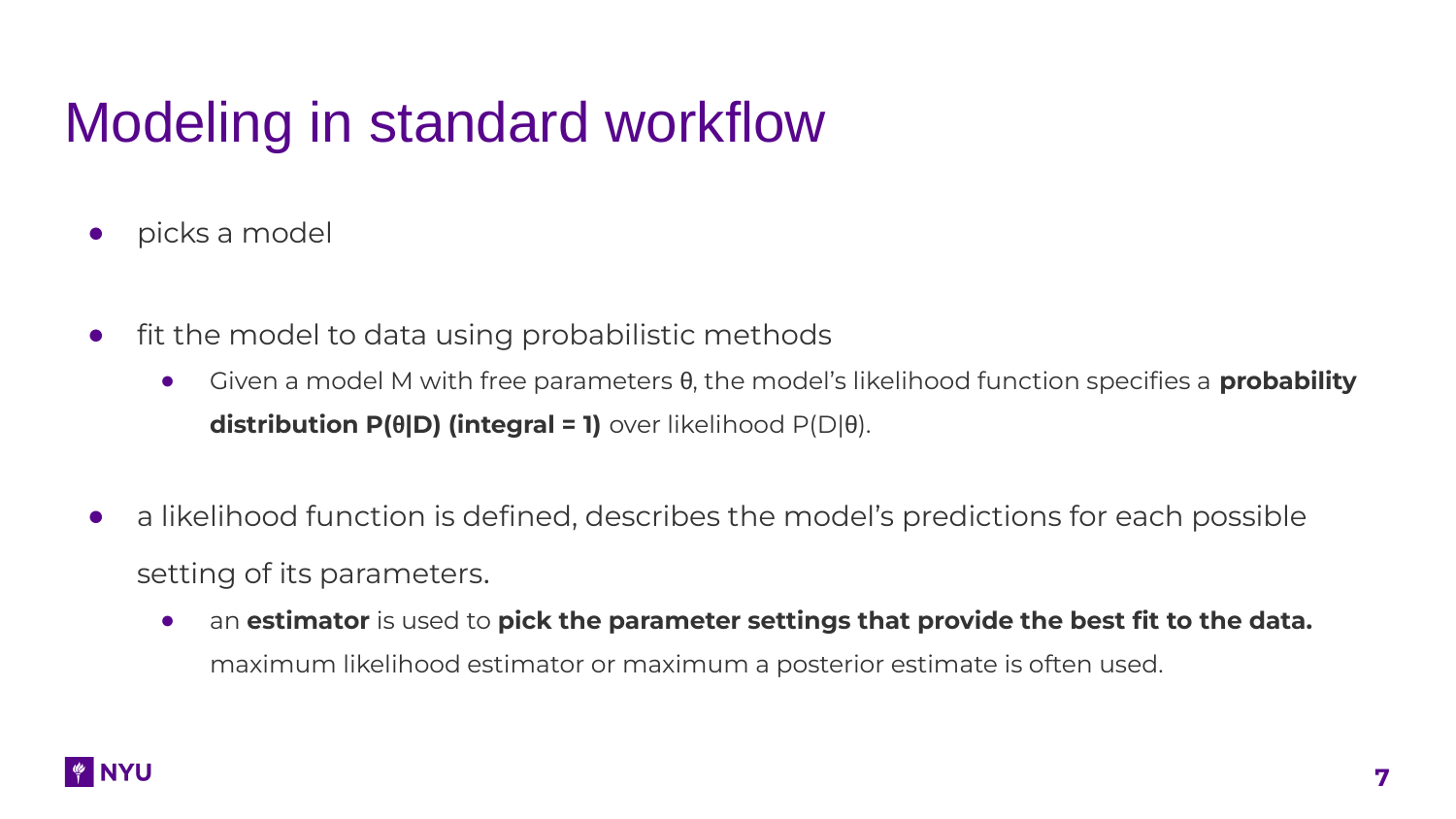

# Modeling in standard workflow
picks a model

fit the model to data using probabilistic methods
Given a model M with free parameters θ, the model’s likelihood function specifies a probability distribution P(θ|D) (integral = 1) over likelihood P(D|θ).

a likelihood function is defined, describes the model’s predictions for each possible setting of its parameters.
an estimator is used to pick the parameter settings that provide the best fit to the data. maximum likelihood estimator or maximum a posterior estimate is often used.